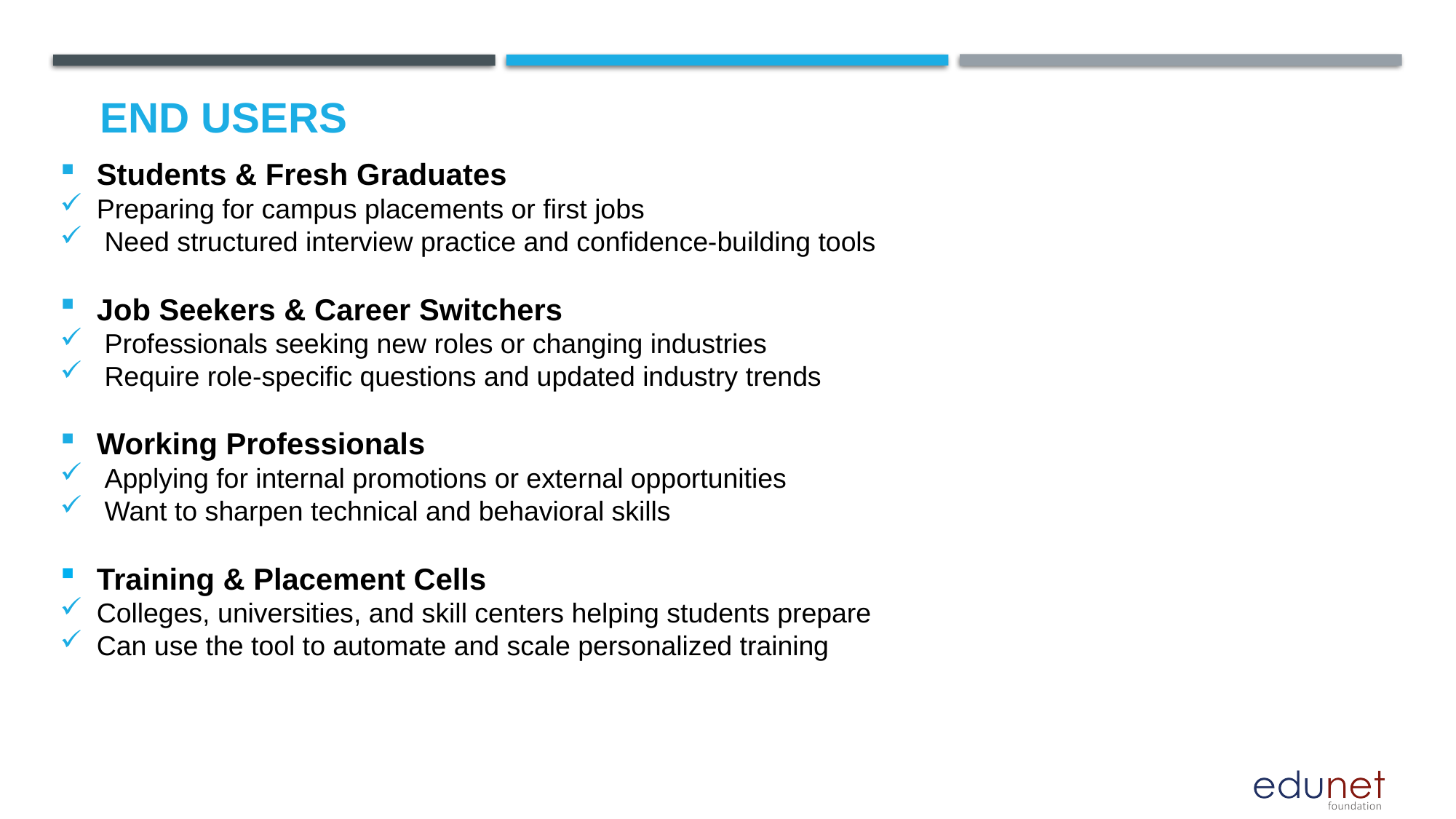

# End users
Students & Fresh Graduates
Preparing for campus placements or first jobs
 Need structured interview practice and confidence-building tools

Job Seekers & Career Switchers
 Professionals seeking new roles or changing industries
 Require role-specific questions and updated industry trends

Working Professionals
 Applying for internal promotions or external opportunities
 Want to sharpen technical and behavioral skills

Training & Placement Cells
Colleges, universities, and skill centers helping students prepare
Can use the tool to automate and scale personalized training